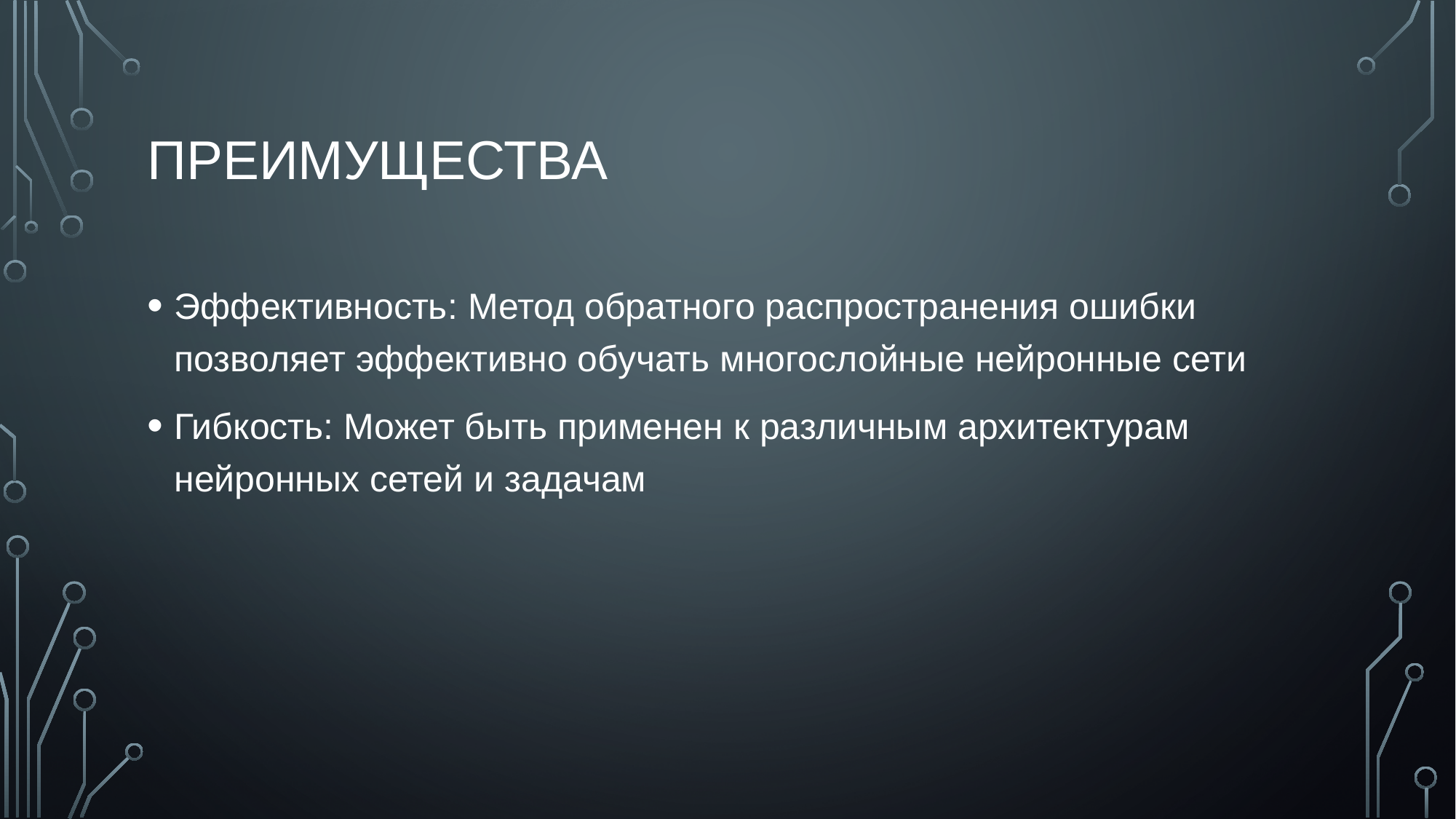

# преимущества
Эффективность: Метод обратного распространения ошибки позволяет эффективно обучать многослойные нейронные сети
Гибкость: Может быть применен к различным архитектурам нейронных сетей и задачам